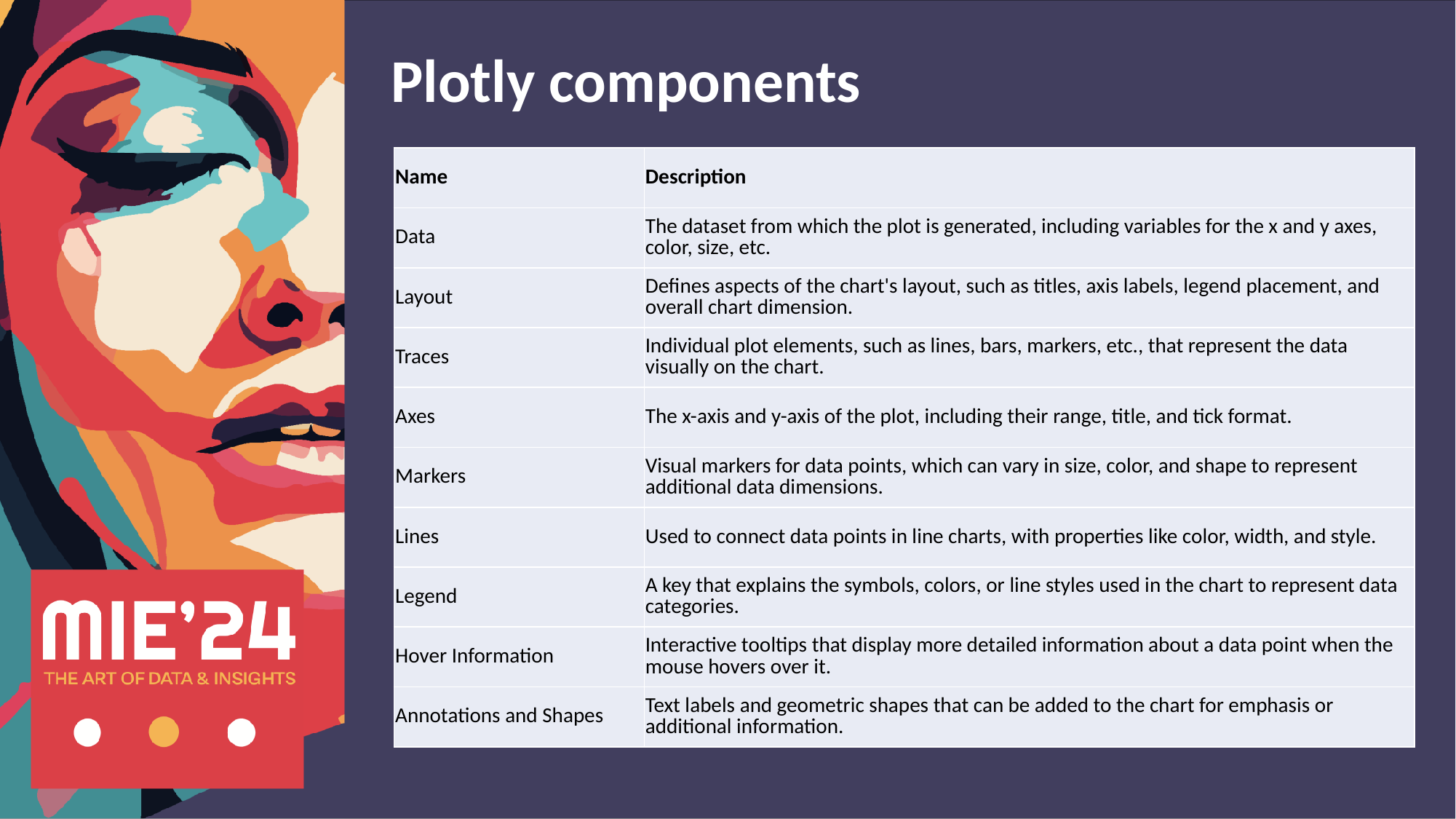

Plotly components

| Name | Description |
| --- | --- |
| Data | The dataset from which the plot is generated, including variables for the x and y axes, color, size, etc. |
| Layout | Defines aspects of the chart's layout, such as titles, axis labels, legend placement, and overall chart dimension. |
| Traces | Individual plot elements, such as lines, bars, markers, etc., that represent the data visually on the chart. |
| Axes | The x-axis and y-axis of the plot, including their range, title, and tick format. |
| Markers | Visual markers for data points, which can vary in size, color, and shape to represent additional data dimensions. |
| Lines | Used to connect data points in line charts, with properties like color, width, and style. |
| Legend | A key that explains the symbols, colors, or line styles used in the chart to represent data categories. |
| Hover Information | Interactive tooltips that display more detailed information about a data point when the mouse hovers over it. |
| Annotations and Shapes | Text labels and geometric shapes that can be added to the chart for emphasis or additional information. |